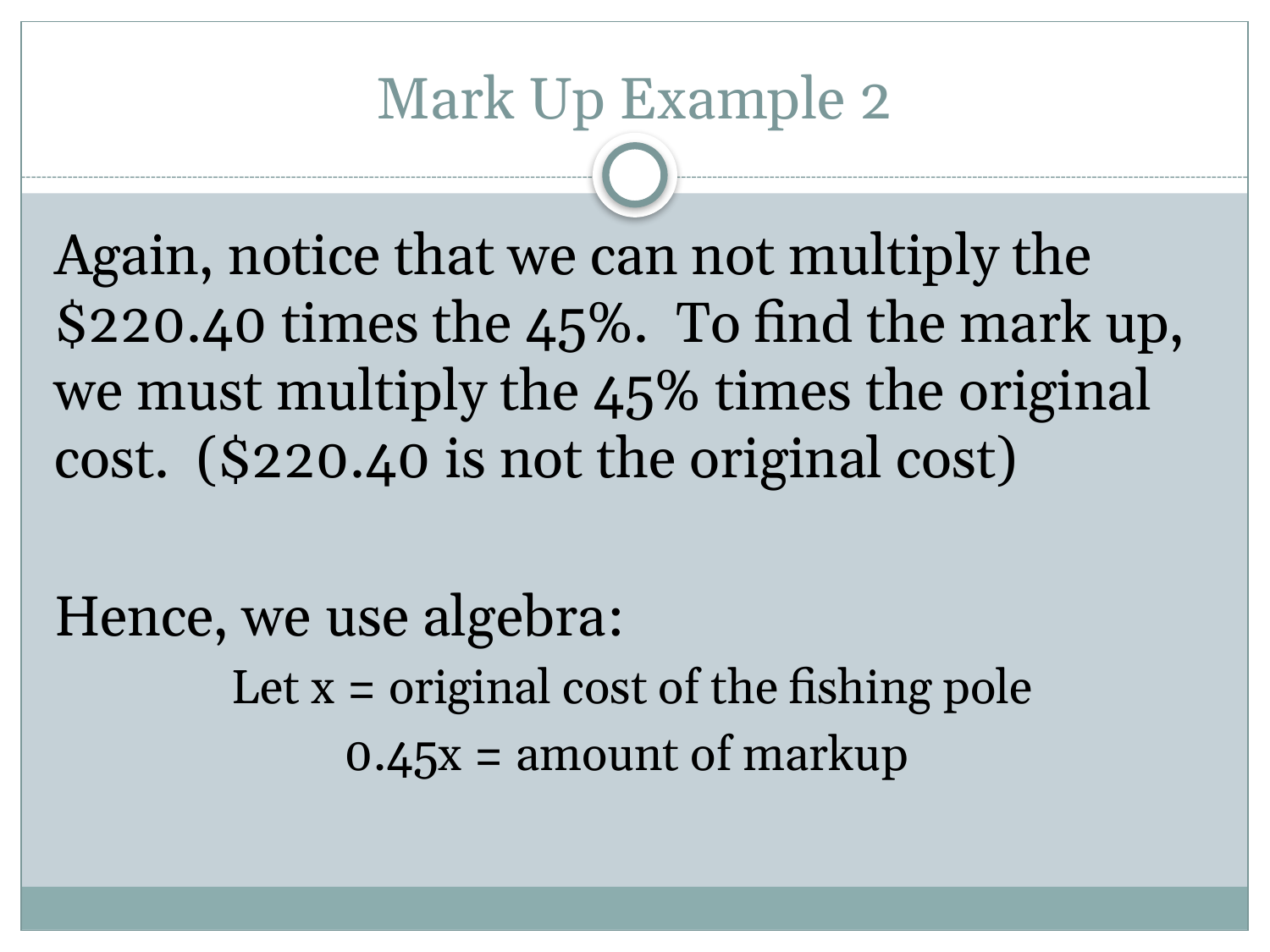

# Mark Up Example 2
Again, notice that we can not multiply the $220.40 times the 45%.  To find the mark up, we must multiply the 45% times the original cost.  ($220.40 is not the original cost)

Hence, we use algebra:
Let x = original cost of the fishing pole
0.45x = amount of markup